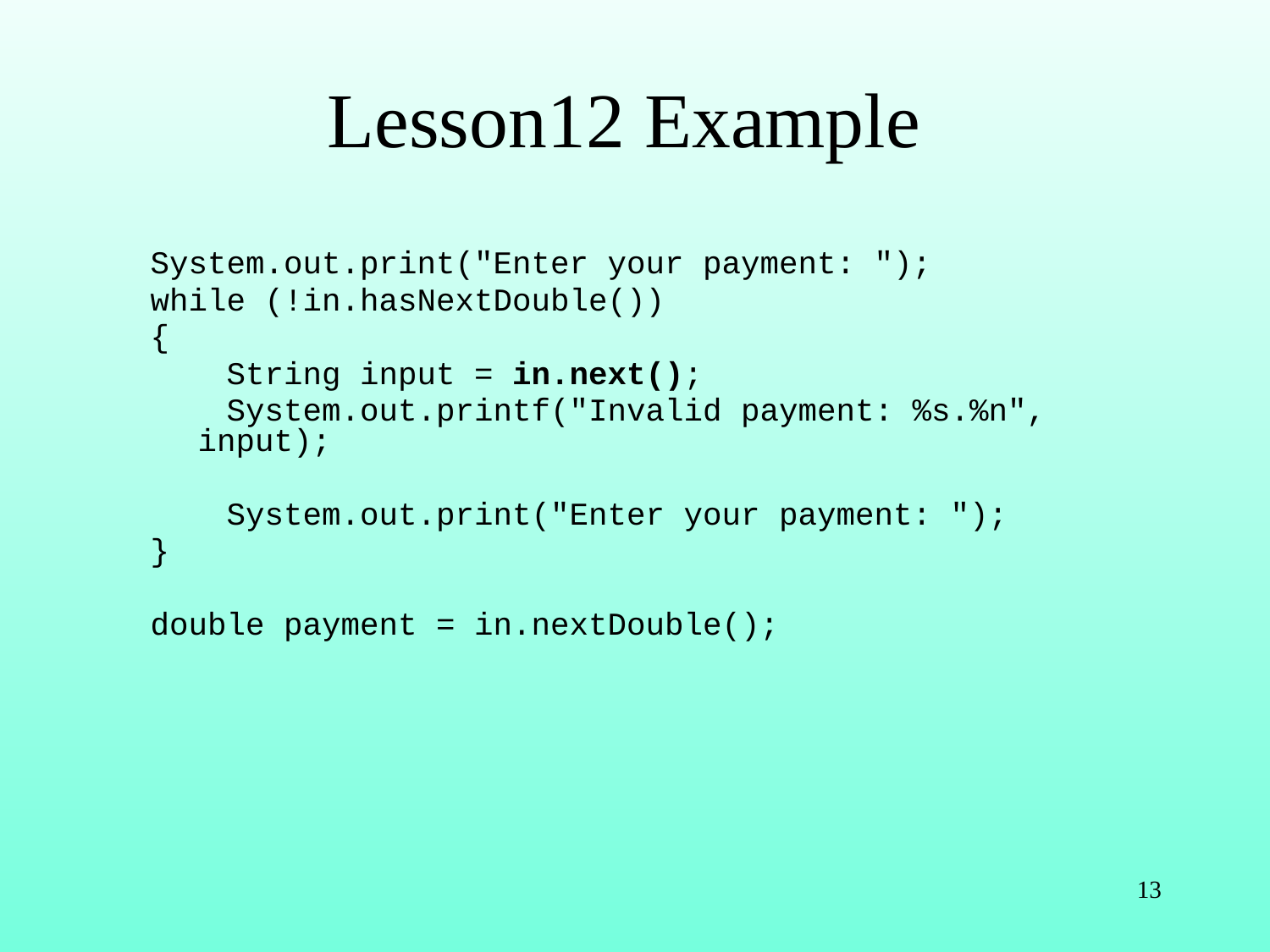

# Lesson12 Example
System.out.print("Enter your payment: ");
while (!in.hasNextDouble())
{
    String input = in.next();
    System.out.printf("Invalid payment: %s.%n", input);

    System.out.print("Enter your payment: ");
}

double payment = in.nextDouble();

13